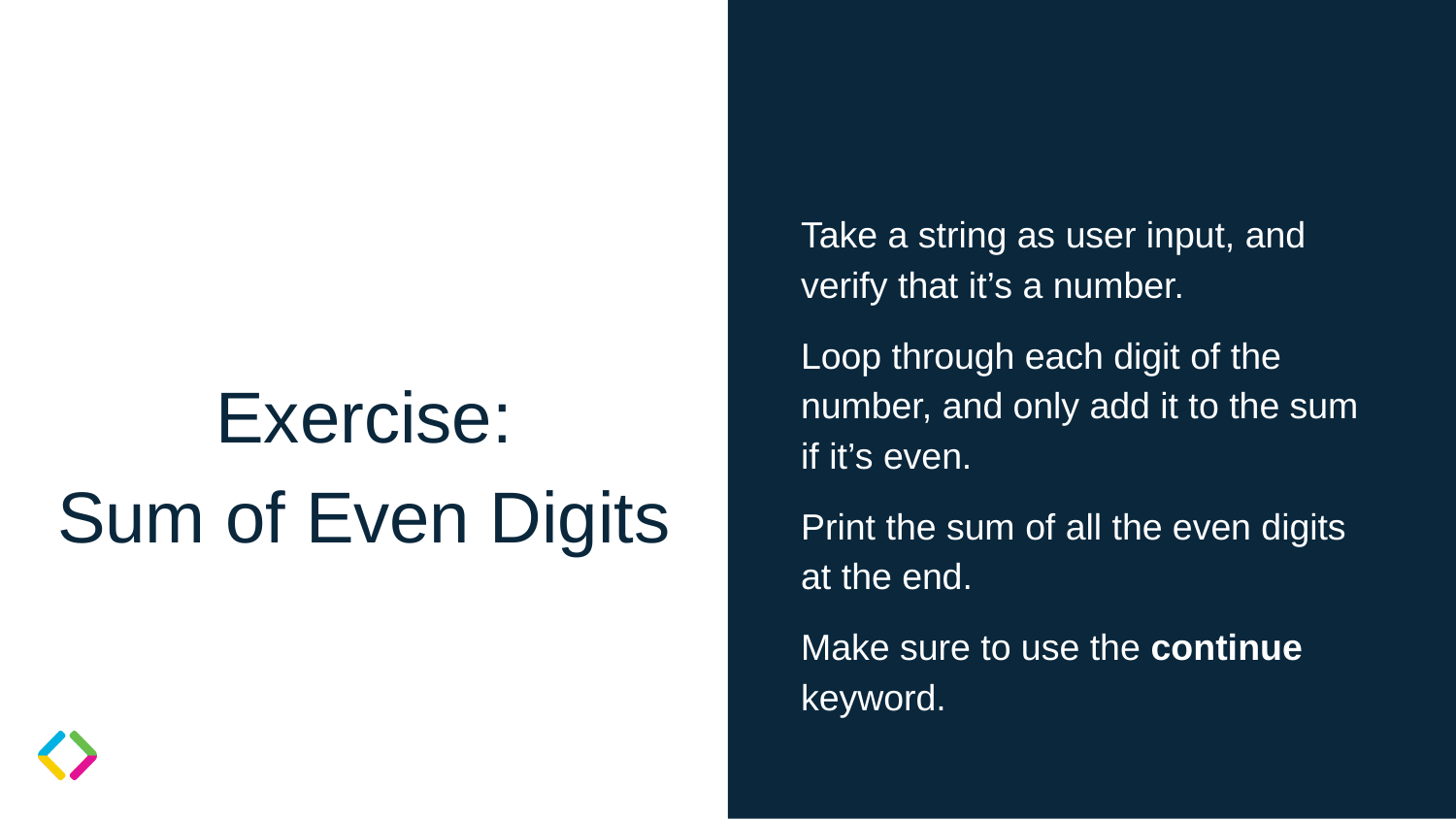

Take a string as user input, and verify that it’s a number.
Loop through each digit of the number, and only add it to the sum if it’s even.
Print the sum of all the even digits at the end.
Make sure to use the continue keyword.
# Exercise:
Sum of Even Digits